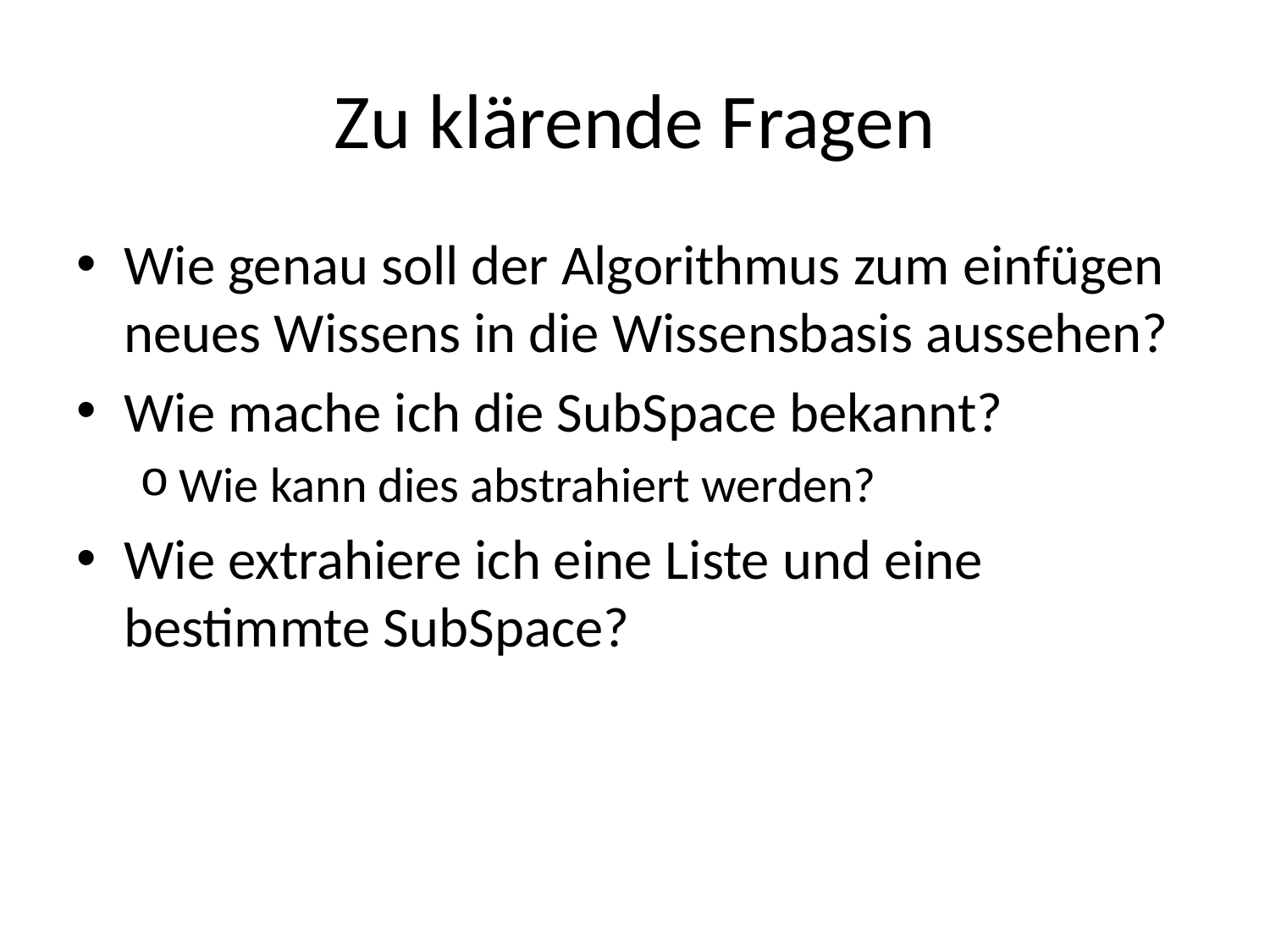

# Zu klärende Fragen
Wie genau soll der Algorithmus zum einfügen neues Wissens in die Wissensbasis aussehen?
Wie mache ich die SubSpace bekannt?
Wie kann dies abstrahiert werden?
Wie extrahiere ich eine Liste und eine bestimmte SubSpace?